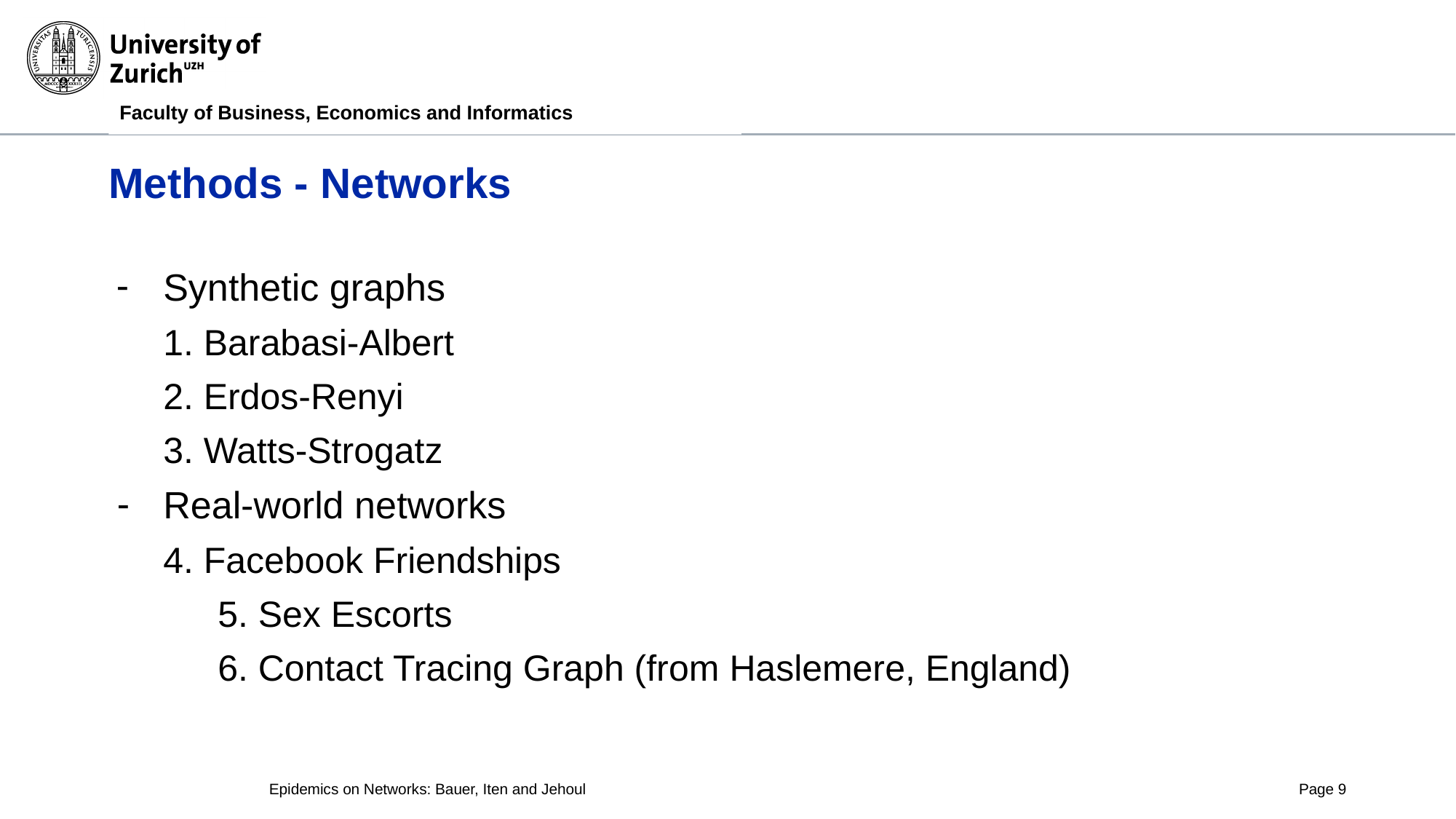

Faculty of Business, Economics and Informatics
# Methods - Networks
Synthetic graphs
1. Barabasi-Albert
2. Erdos-Renyi
3. Watts-Strogatz
Real-world networks
4. Facebook Friendships
 	5. Sex Escorts
 	6. Contact Tracing Graph (from Haslemere, England)

Epidemics on Networks: Bauer, Iten and Jehoul
Page 9